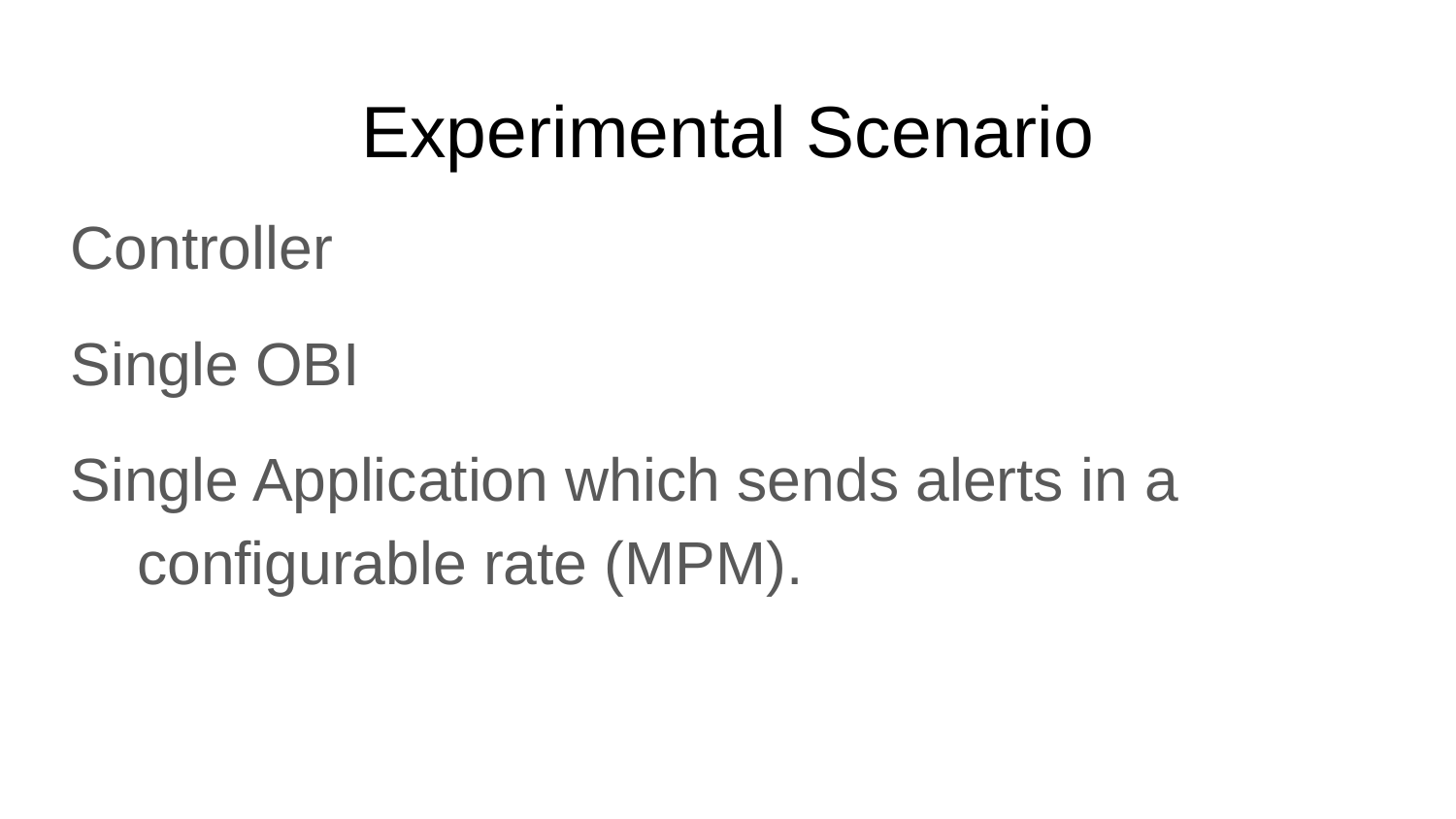

# Experimental Scenario
Controller
Single OBI
Single Application which sends alerts in a configurable rate (MPM).